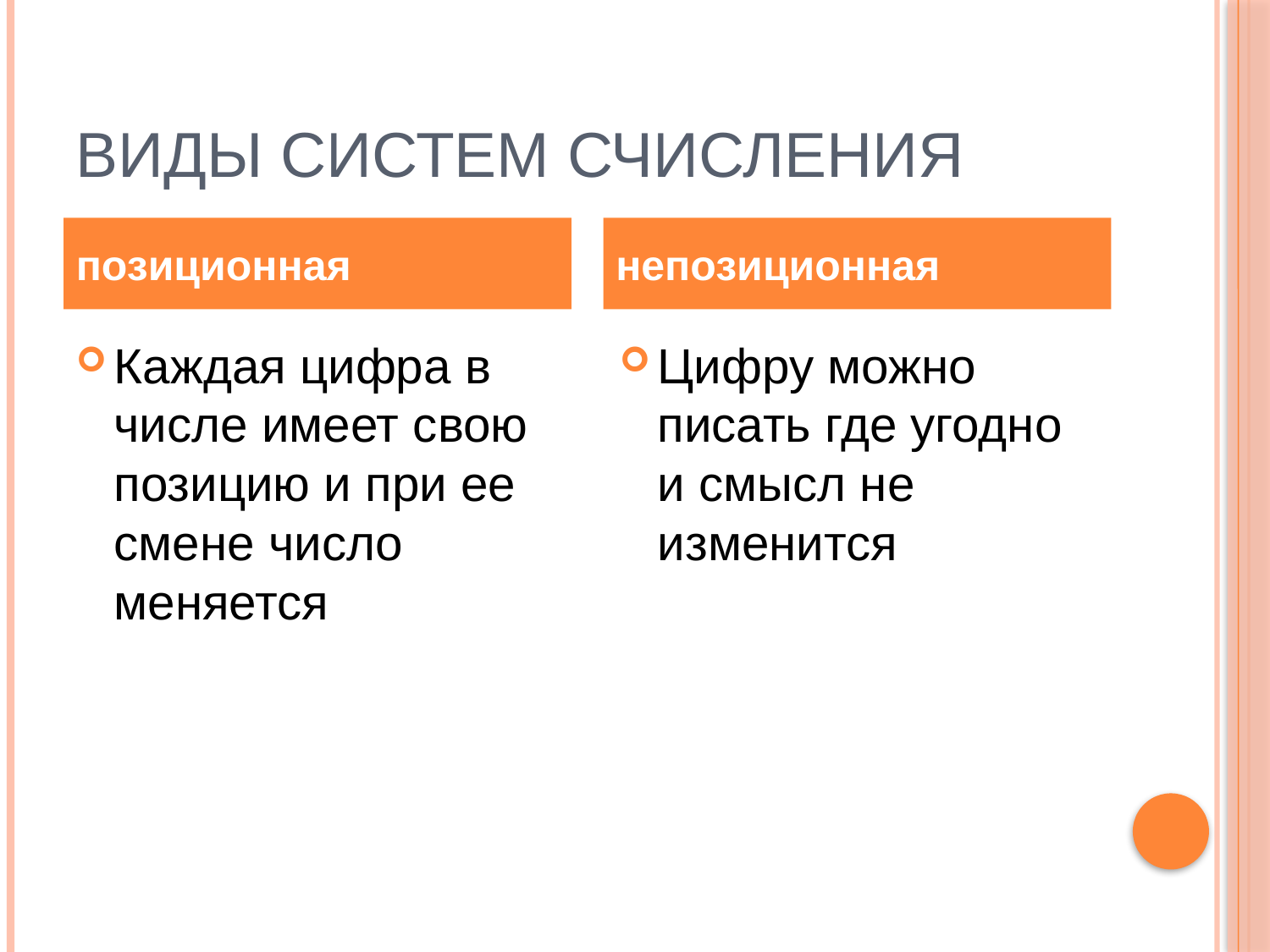

# Виды систем счисления
позиционная
непозиционная
Каждая цифра в числе имеет свою позицию и при ее смене число меняется
Цифру можно писать где угодно и смысл не изменится